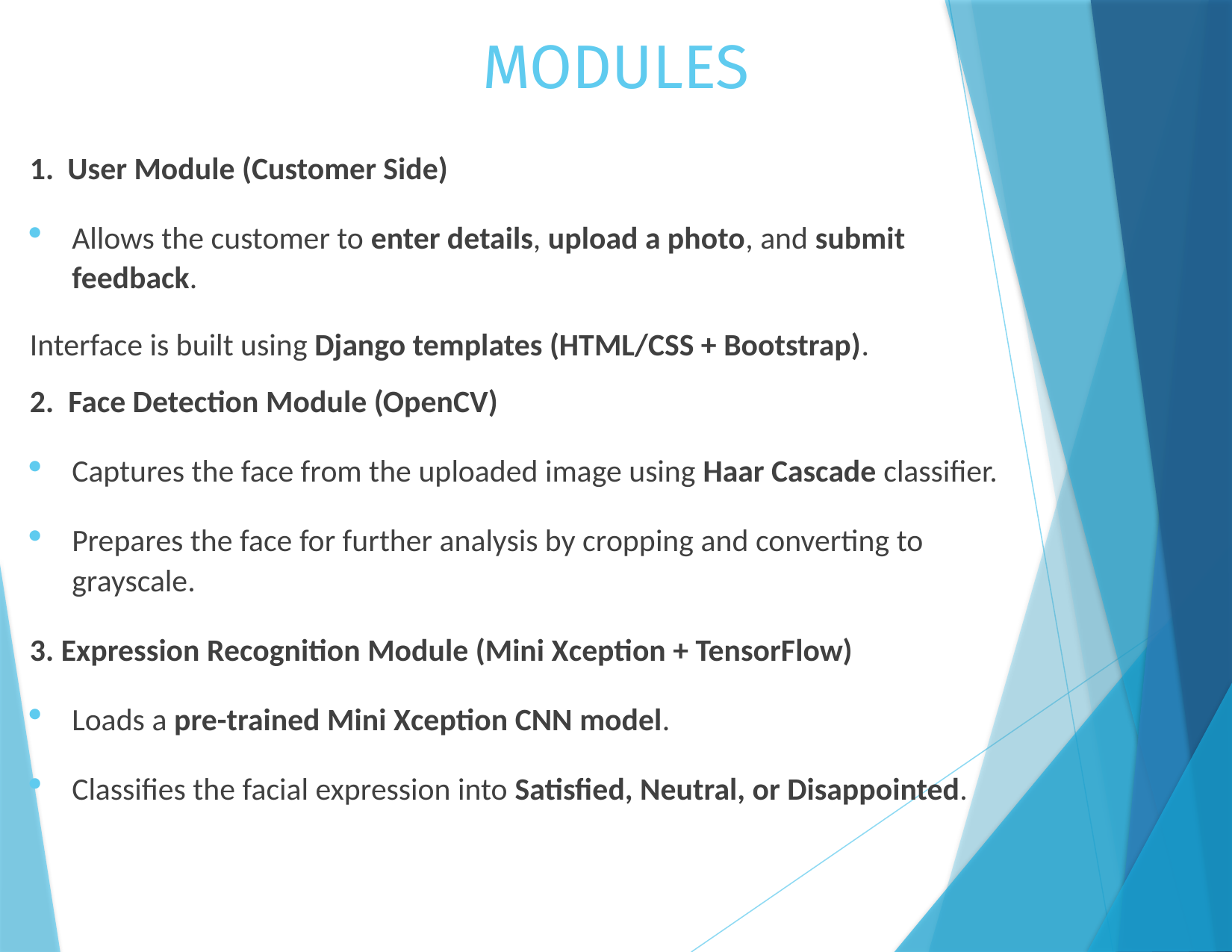

# MODULES
1.  User Module (Customer Side)
Allows the customer to enter details, upload a photo, and submit feedback.
Interface is built using Django templates (HTML/CSS + Bootstrap).
2.  Face Detection Module (OpenCV)
Captures the face from the uploaded image using Haar Cascade classifier.
Prepares the face for further analysis by cropping and converting to grayscale.
3. Expression Recognition Module (Mini Xception + TensorFlow)
Loads a pre-trained Mini Xception CNN model.
Classifies the facial expression into Satisfied, Neutral, or Disappointed.